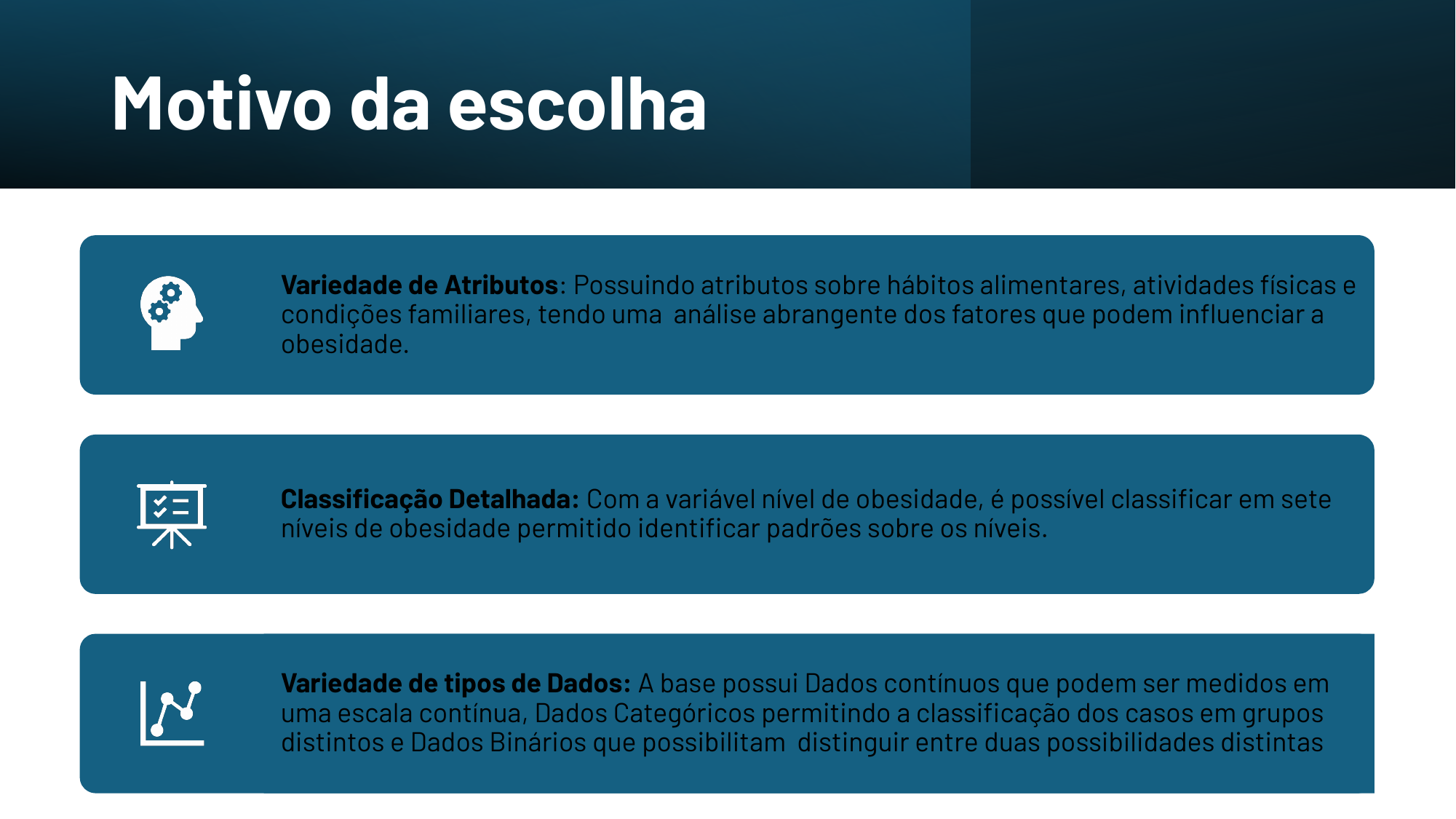

# Motivo da escolha

Variedade de Atributos: Possuindo atributos sobre hábitos alimentares, atividades físicas e condições familiares, tendo uma  análise abrangente dos fatores que podem influenciar a obesidade.
Classificação Detalhada: Com a variável nível de obesidade, é possível classificar em sete níveis de obesidade permitido identificar padrões sobre os níveis.
Variedade de tipos de Dados: A base possui Dados contínuos que podem ser medidos em uma escala contínua, Dados Categóricos permitindo a classificação dos casos em grupos distintos e Dados Binários que possibilitam  distinguir entre duas possibilidades distintas